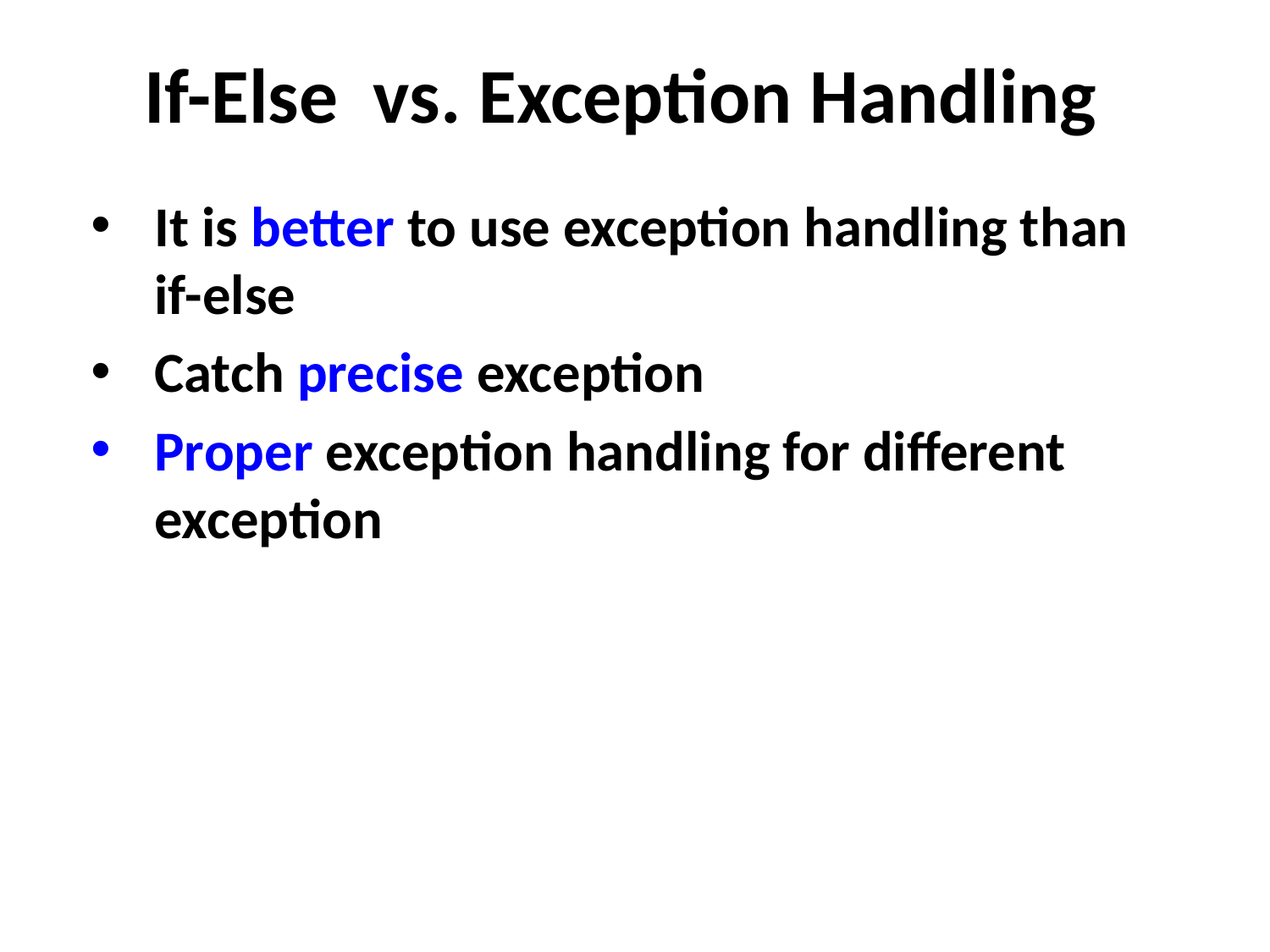

# If-Else  vs. Exception Handling
It is better to use exception handling than if-else
Catch precise exception
Proper exception handling for different exception